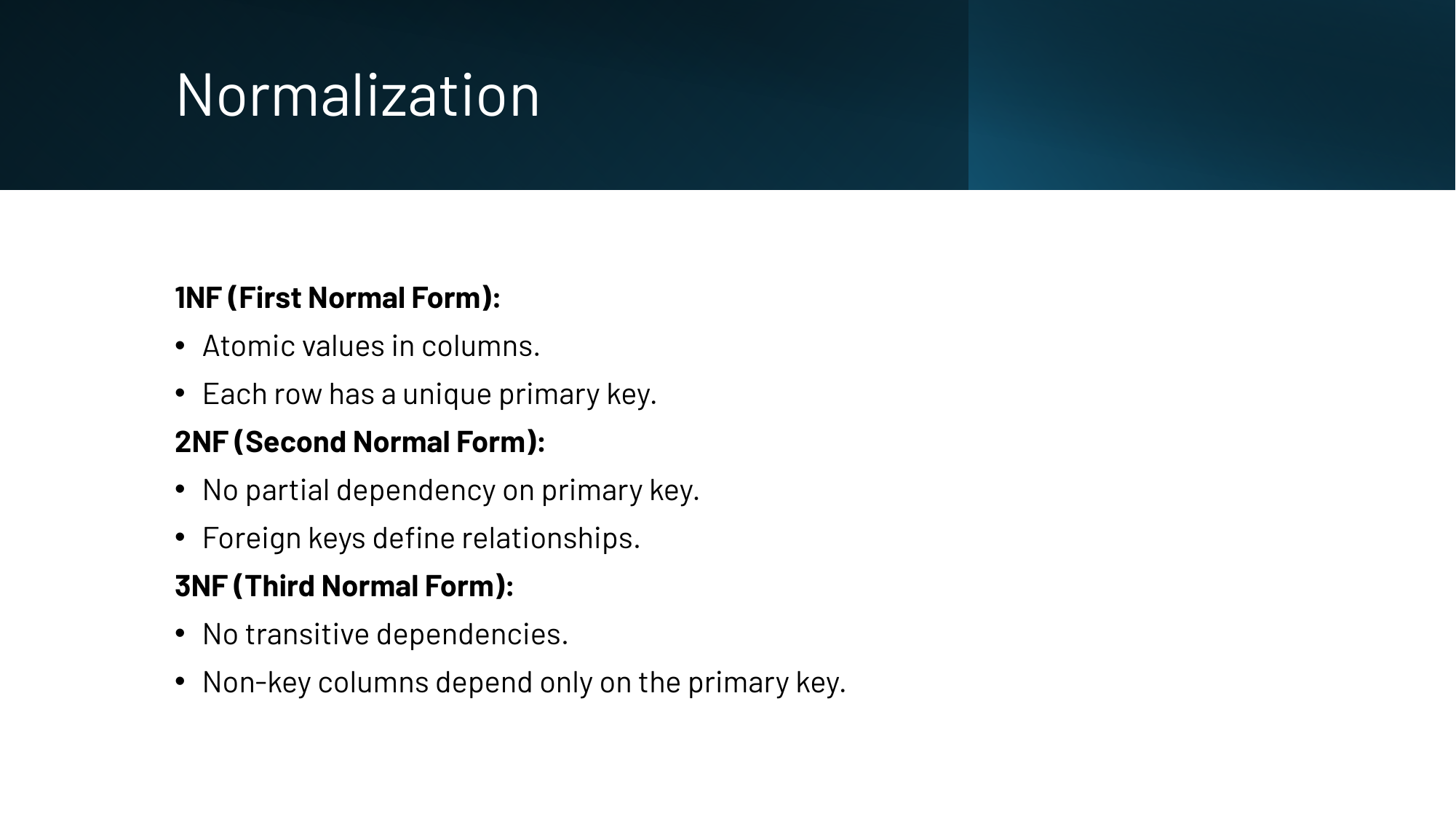

# Normalization
1NF (First Normal Form):
Atomic values in columns.
Each row has a unique primary key.
2NF (Second Normal Form):
No partial dependency on primary key.
Foreign keys define relationships.
3NF (Third Normal Form):
No transitive dependencies.
Non-key columns depend only on the primary key.